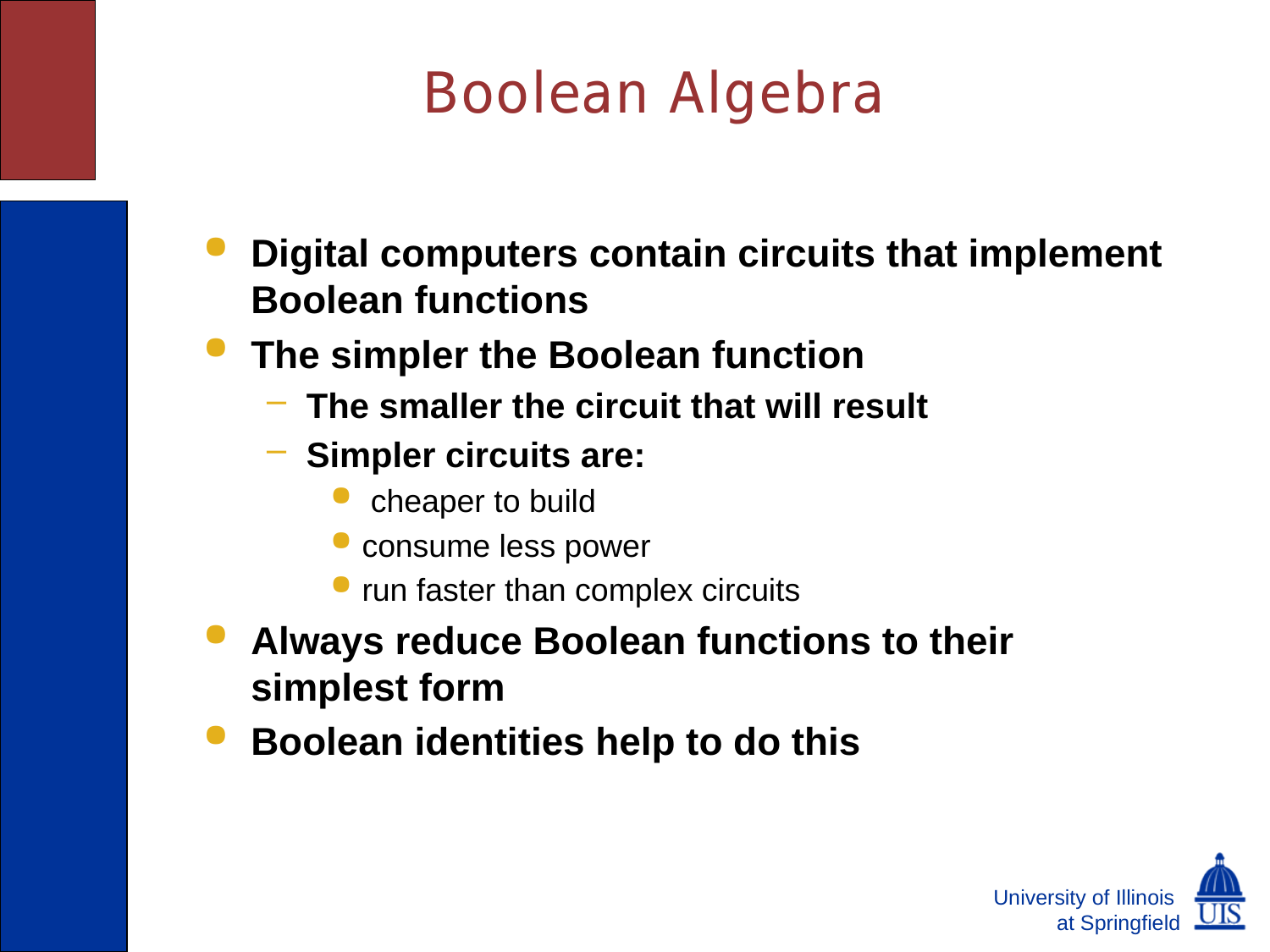

# Boolean Algebra
Digital computers contain circuits that implement Boolean functions
The simpler the Boolean function
The smaller the circuit that will result
Simpler circuits are:
 cheaper to build
consume less power
run faster than complex circuits
Always reduce Boolean functions to their simplest form
Boolean identities help to do this